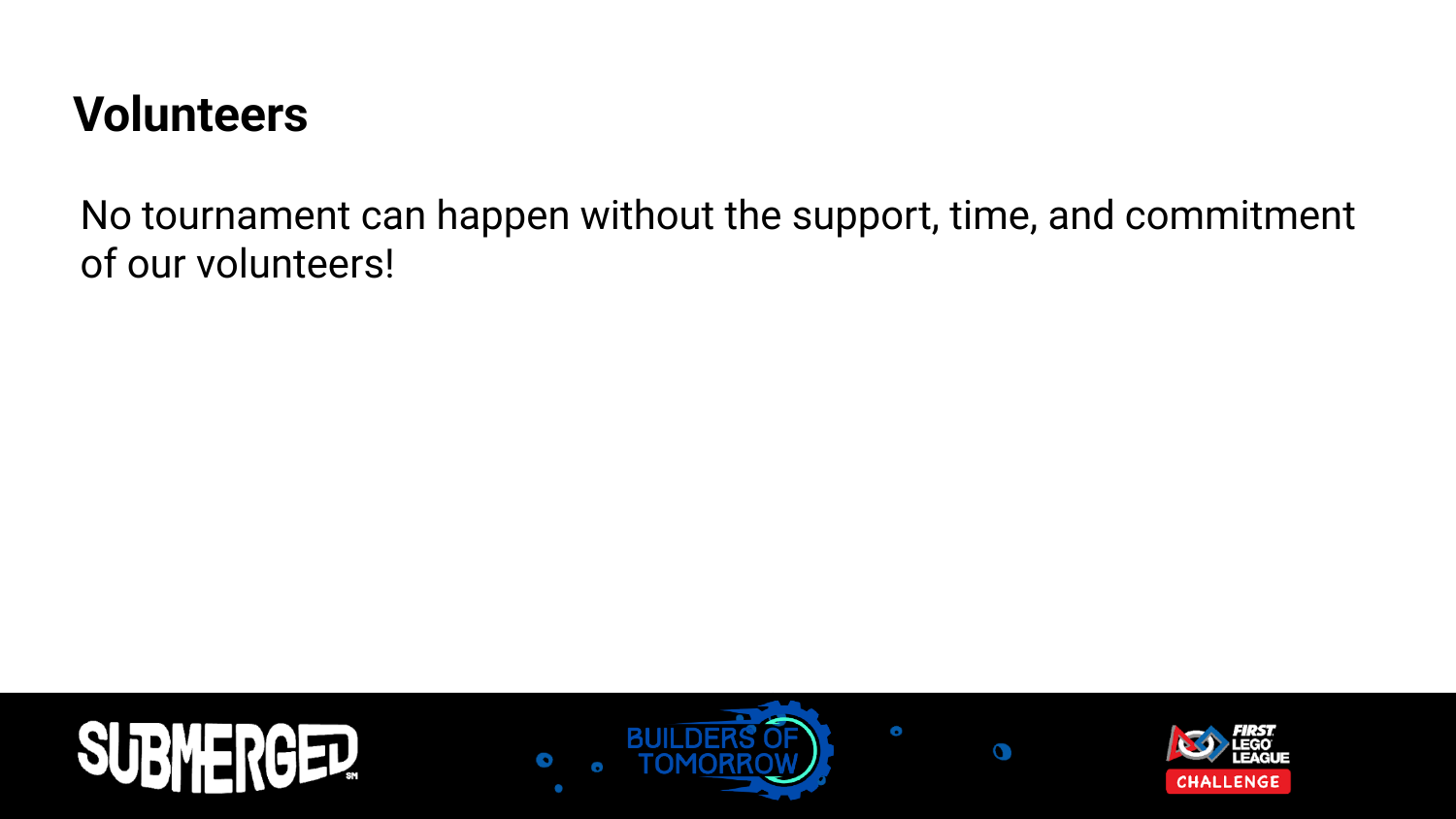

# Volunteers
No tournament can happen without the support, time, and commitment of our volunteers!